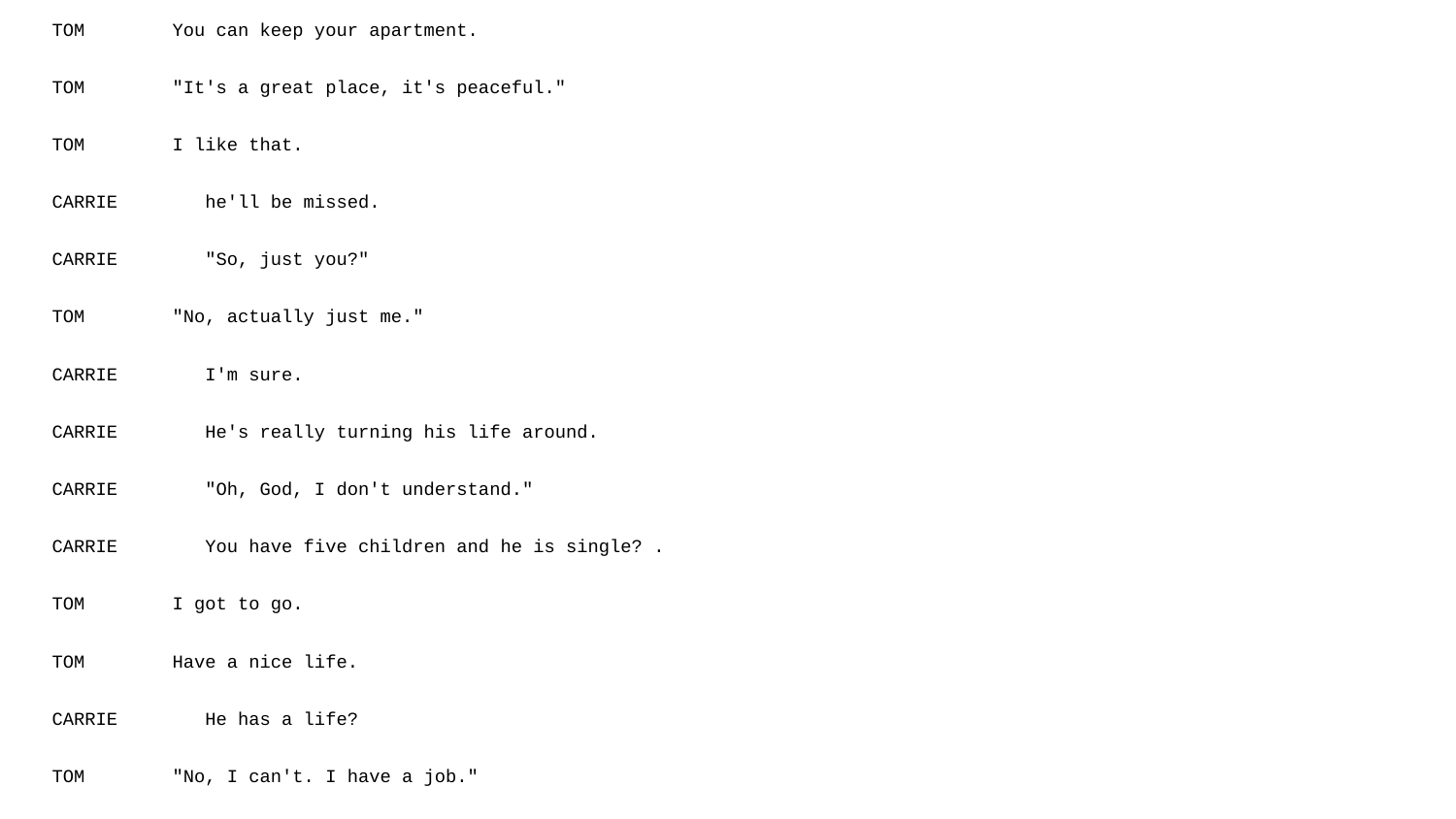

TOM        You can keep your apartment.
TOM        "It's a great place, it's peaceful."
TOM        I like that.
CARRIE        he'll be missed.
CARRIE        "So, just you?"
TOM        "No, actually just me."
CARRIE        I'm sure.
CARRIE        He's really turning his life around.
CARRIE        "Oh, God, I don't understand."
CARRIE        You have five children and he is single? .
TOM        I got to go.
TOM        Have a nice life.
CARRIE        He has a life?
TOM        "No, I can't. I have a job."